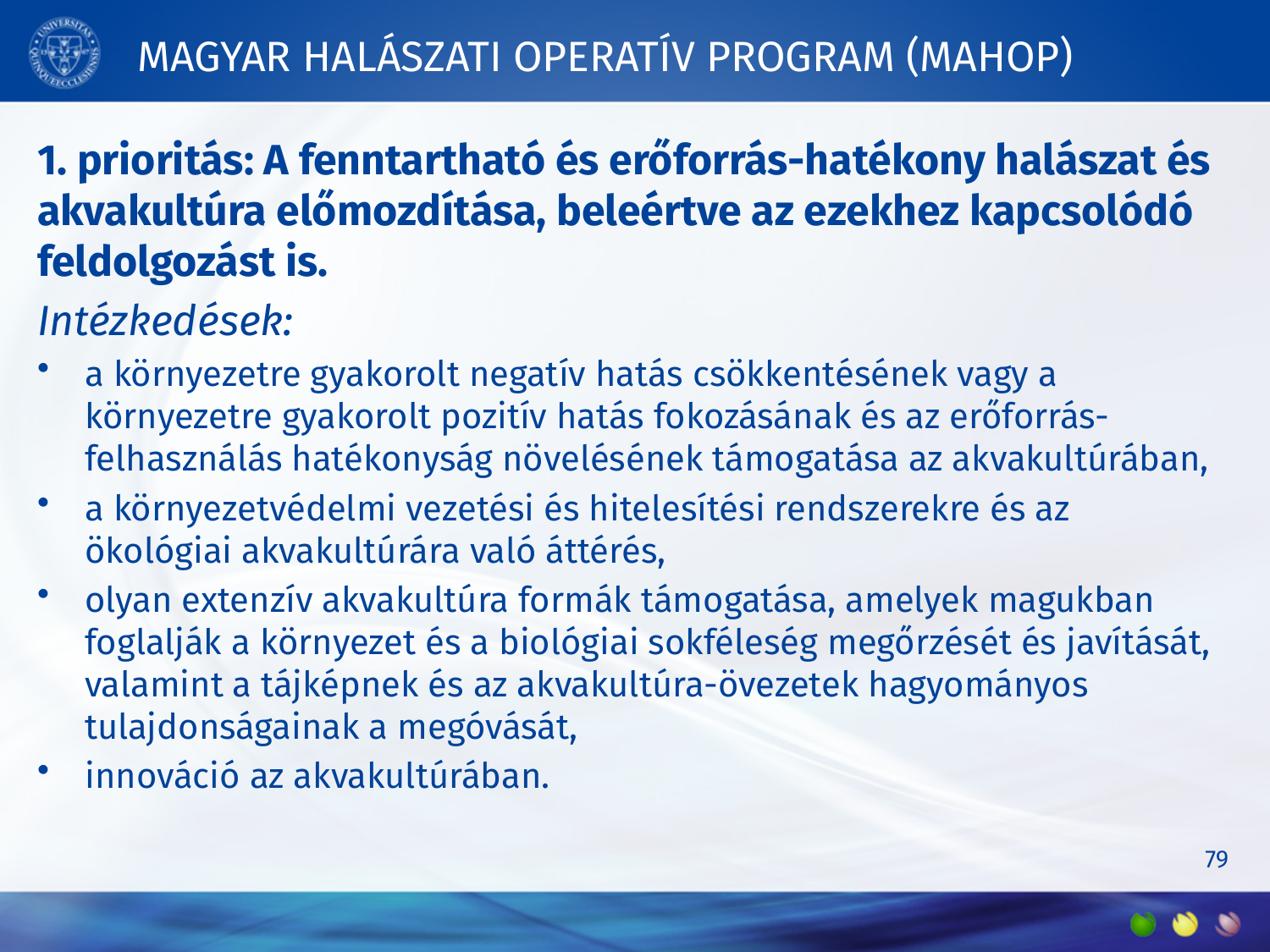

# MAGYAR HALÁSZATI OPERATÍV PROGRAM (MAHOP)
1. prioritás: A fenntartható és erőforrás-hatékony halászat és akvakultúra előmozdítása, beleértve az ezekhez kapcsolódó feldolgozást is.
Intézkedések:
a környezetre gyakorolt negatív hatás csökkentésének vagy a környezetre gyakorolt pozitív hatás fokozásának és az erőforrás-felhasználás hatékonyság növelésének támogatása az akvakultúrában,
a környezetvédelmi vezetési és hitelesítési rendszerekre és az ökológiai akvakultúrára való áttérés,
olyan extenzív akvakultúra formák támogatása, amelyek magukban foglalják a környezet és a biológiai sokféleség megőrzését és javítását, valamint a tájképnek és az akvakultúra-övezetek hagyományos tulajdonságainak a megóvását,
innováció az akvakultúrában.
79